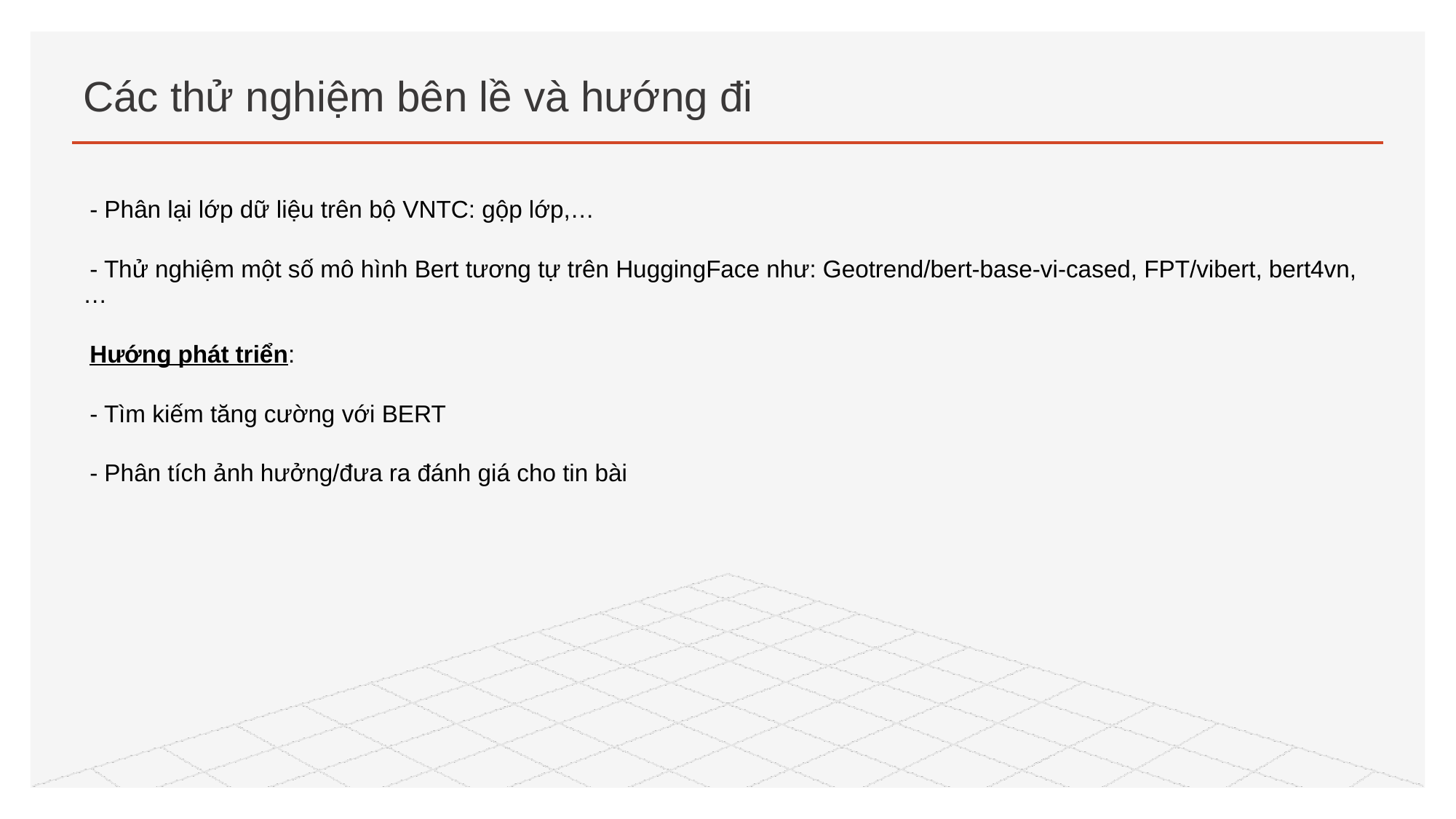

# Các thử nghiệm bên lề và hướng đi
- Phân lại lớp dữ liệu trên bộ VNTC: gộp lớp,…
- Thử nghiệm một số mô hình Bert tương tự trên HuggingFace như: Geotrend/bert-base-vi-cased, FPT/vibert, bert4vn,…
Hướng phát triển:
- Tìm kiếm tăng cường với BERT
- Phân tích ảnh hưởng/đưa ra đánh giá cho tin bài